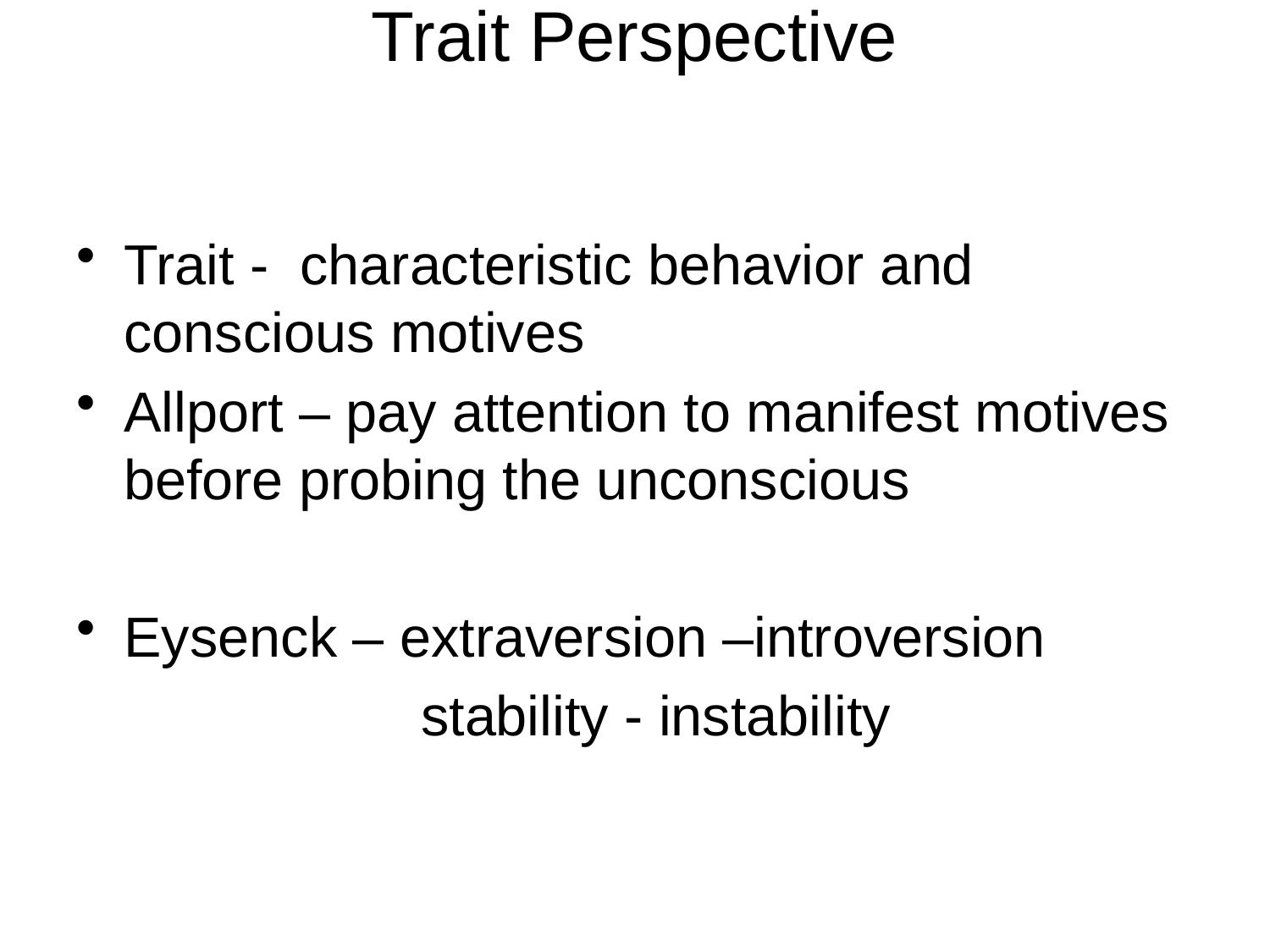

# Trait Perspective
Trait -  characteristic behavior and conscious motives
Allport – pay attention to manifest motives before probing the unconscious

Eysenck – extraversion –introversion
                      stability - instability